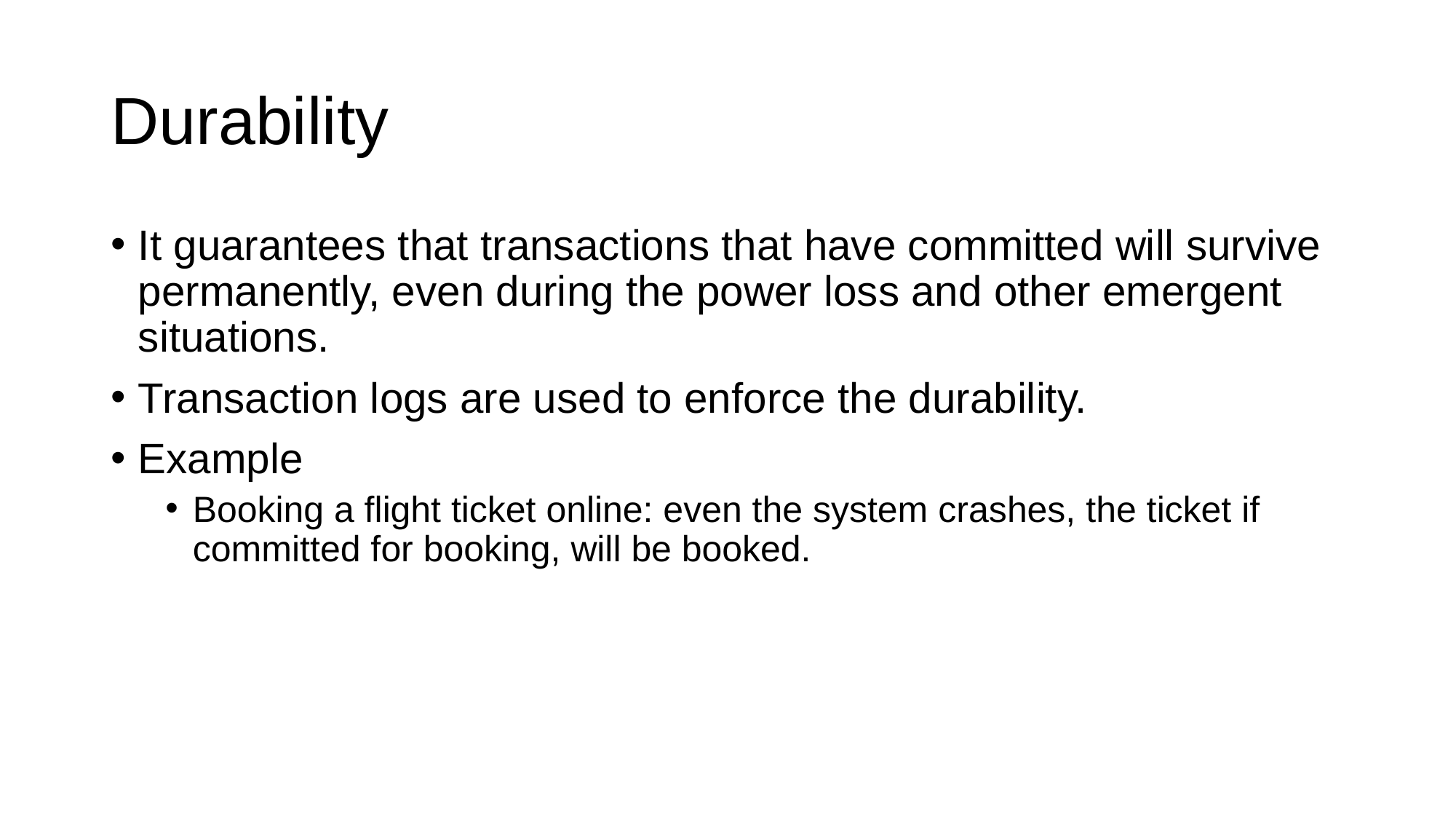

# Durability
It guarantees that transactions that have committed will survive permanently, even during the power loss and other emergent situations.
Transaction logs are used to enforce the durability.
Example
Booking a flight ticket online: even the system crashes, the ticket if committed for booking, will be booked.